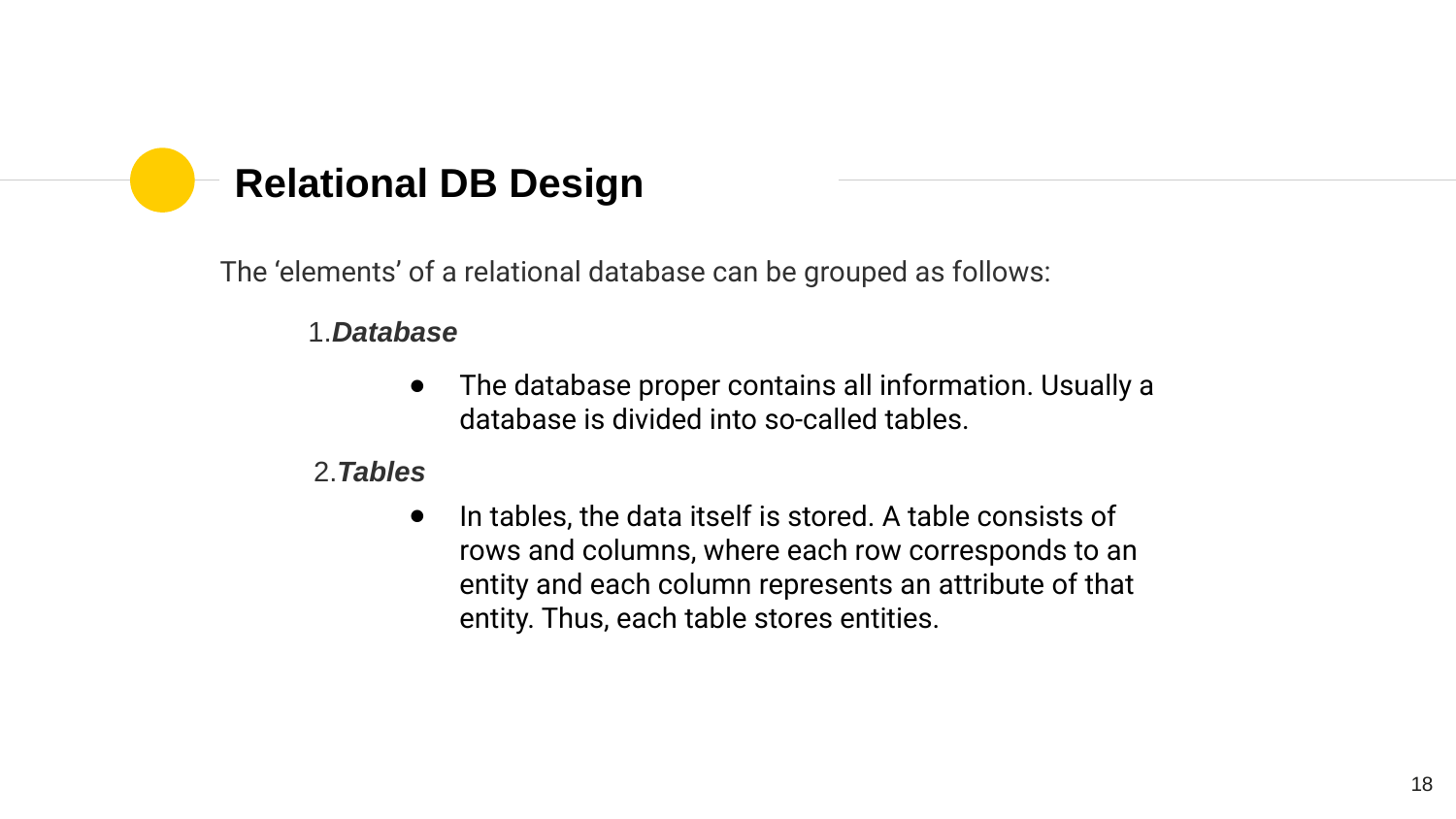

# Relational DB Design
The ‘elements’ of a relational database can be grouped as follows:
1.Database
The database proper contains all information. Usually a database is divided into so-called tables.
2.Tables
In tables, the data itself is stored. A table consists of rows and columns, where each row corresponds to an entity and each column represents an attribute of that entity. Thus, each table stores entities.
18